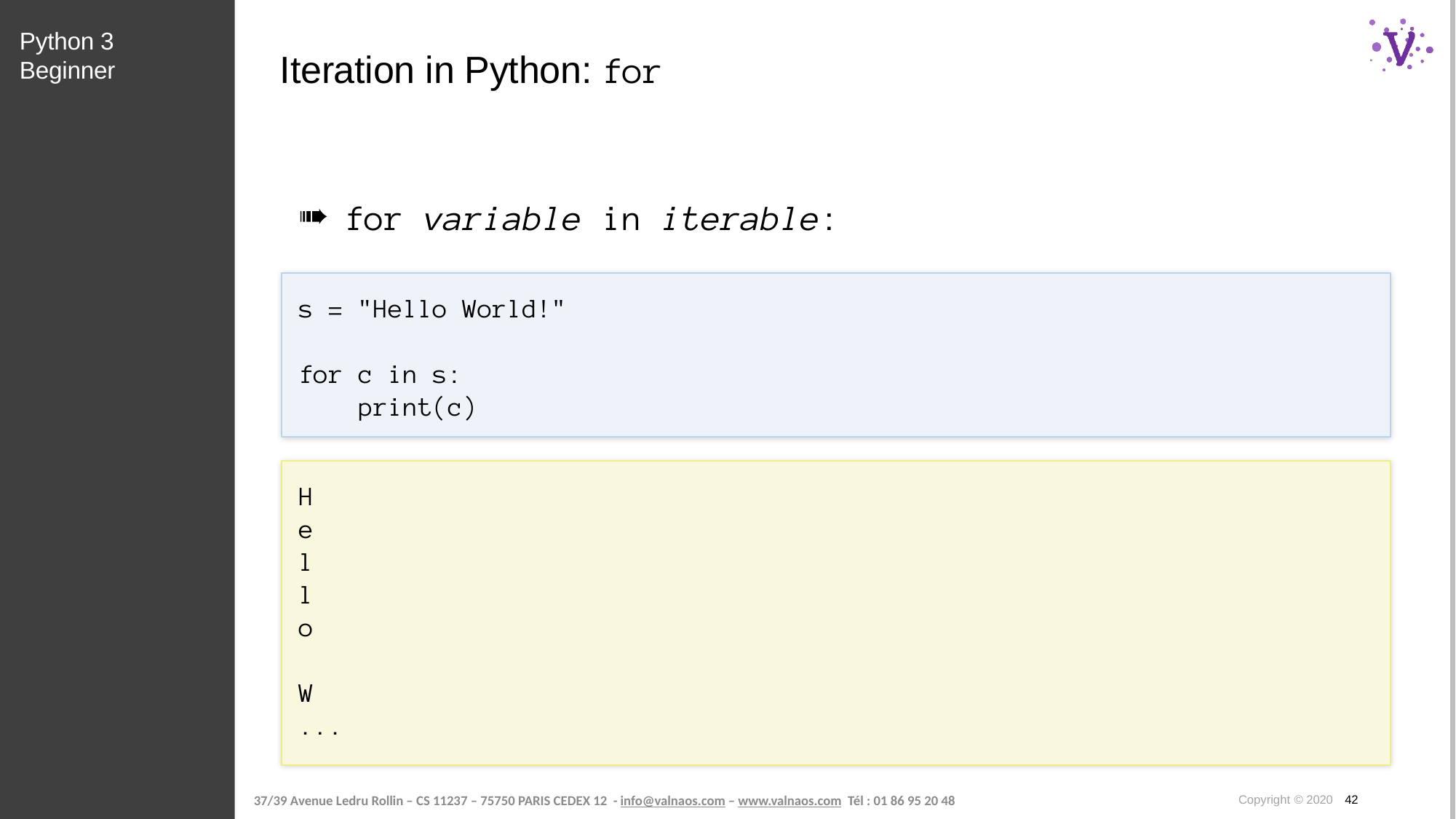

Python 3 Beginner
# Iteration in Python: for
for variable in iterable:
s = "Hello World!"

for c in s:
    print(c)
H
e
l
l
o

W
...
Copyright © 2020   42